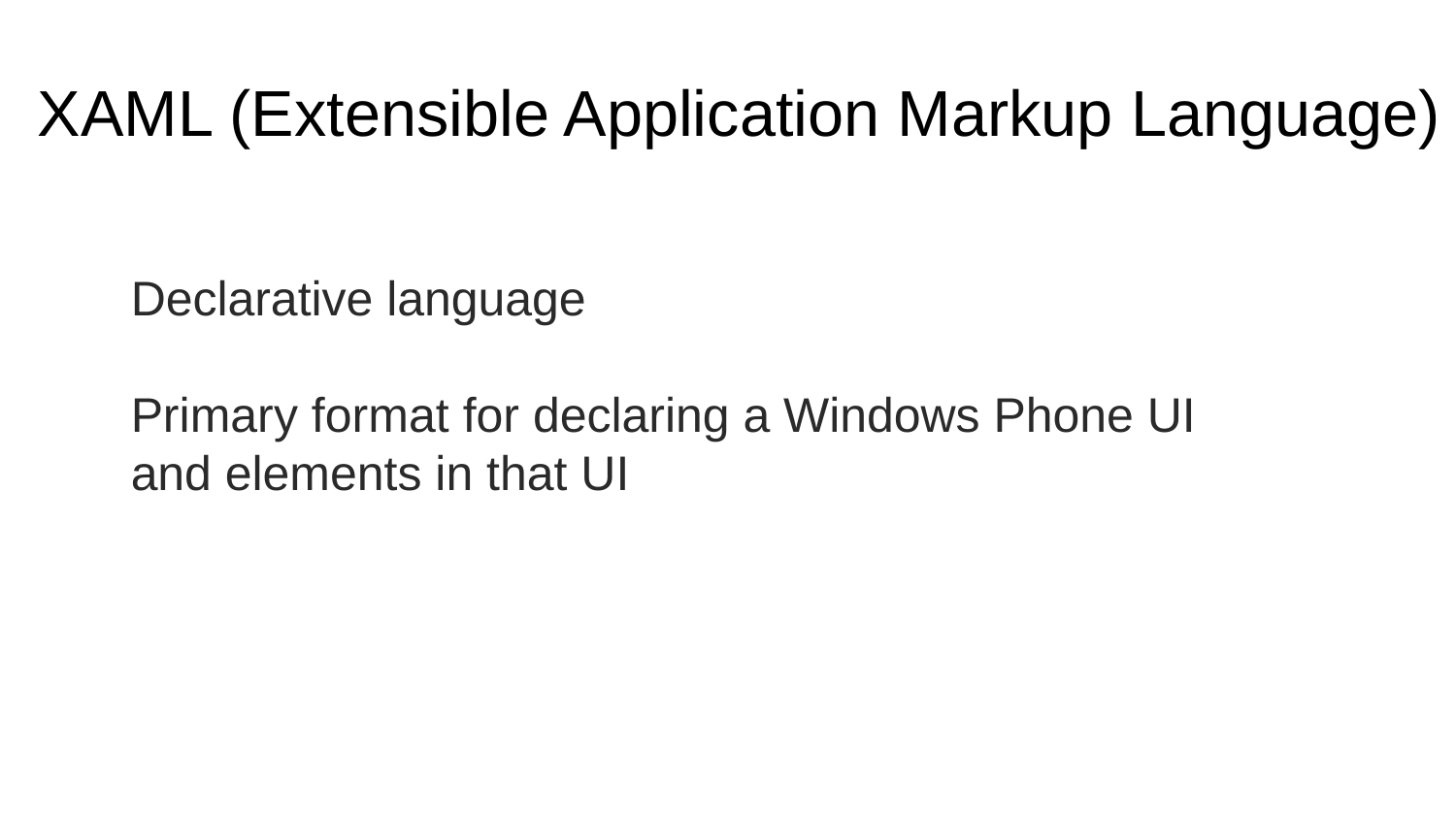

XAML (Extensible Application Markup Language)
Declarative language

Primary format for declaring a Windows Phone UI and elements in that UI